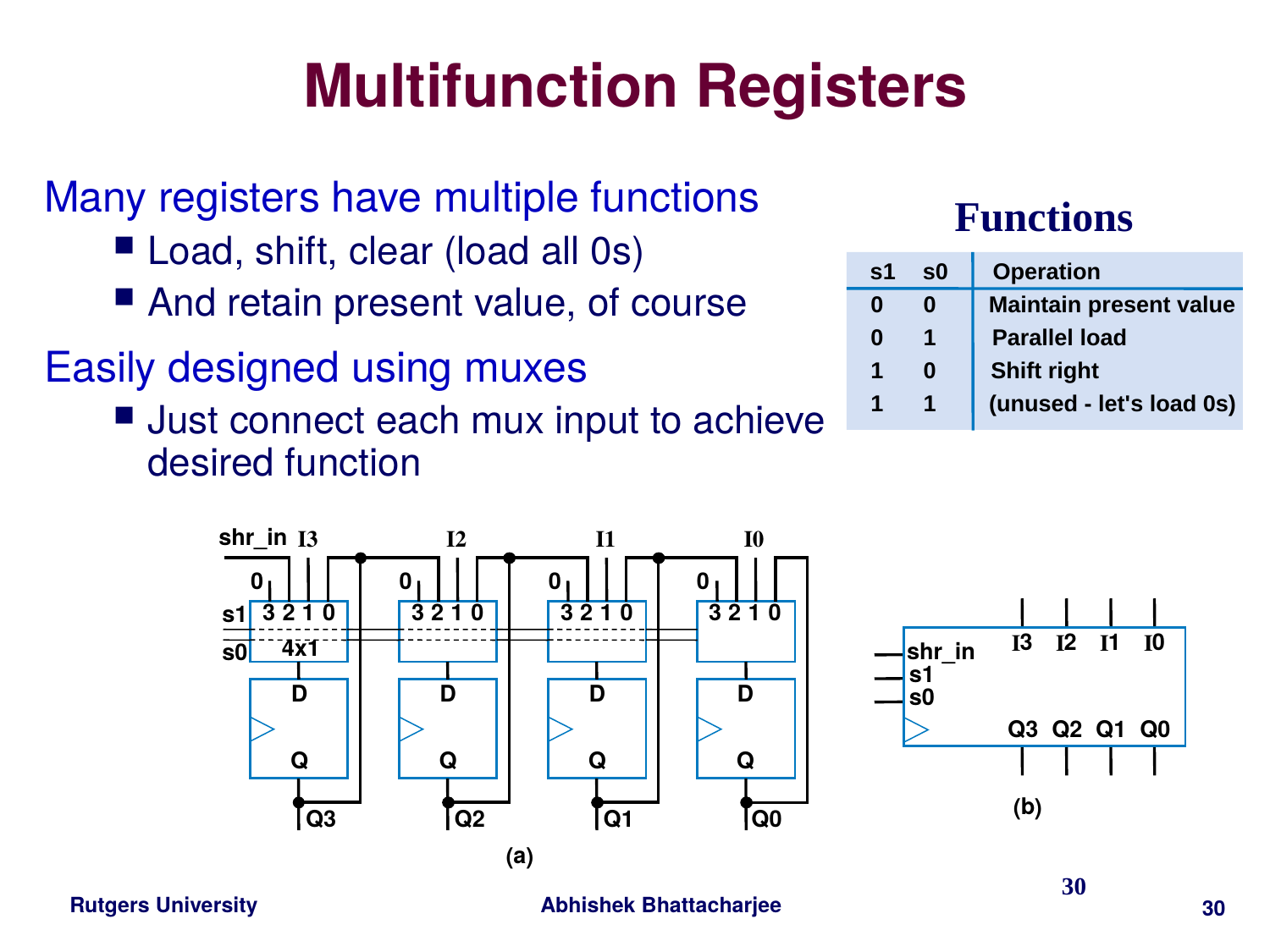

# Multifunction Registers
Many registers have multiple functions
Load, shift, clear (load all 0s)
And retain present value, of course
Easily designed using muxes
Just connect each mux input to achieve desired function
Functions:

s1
s0
Operation

0
0
Maintain present value
0
1
Parallel load
1
0
Shift right
1
1
(unused - let's load 0s)

shr_in
I3
I2
I1
I0

0
0
0
0

3
2
1
0
3
2
1
0
3
2
1
0
3
2
1
0

s1

3
2
1
0
I
I
I
I
4x1
shr_in

s0

s1

D
D
D
D
s0

Q3
Q2
Q1
Q0

Q
Q
Q
Q

b
(
)

Q3
Q2
Q1
Q0
a
(
)
30